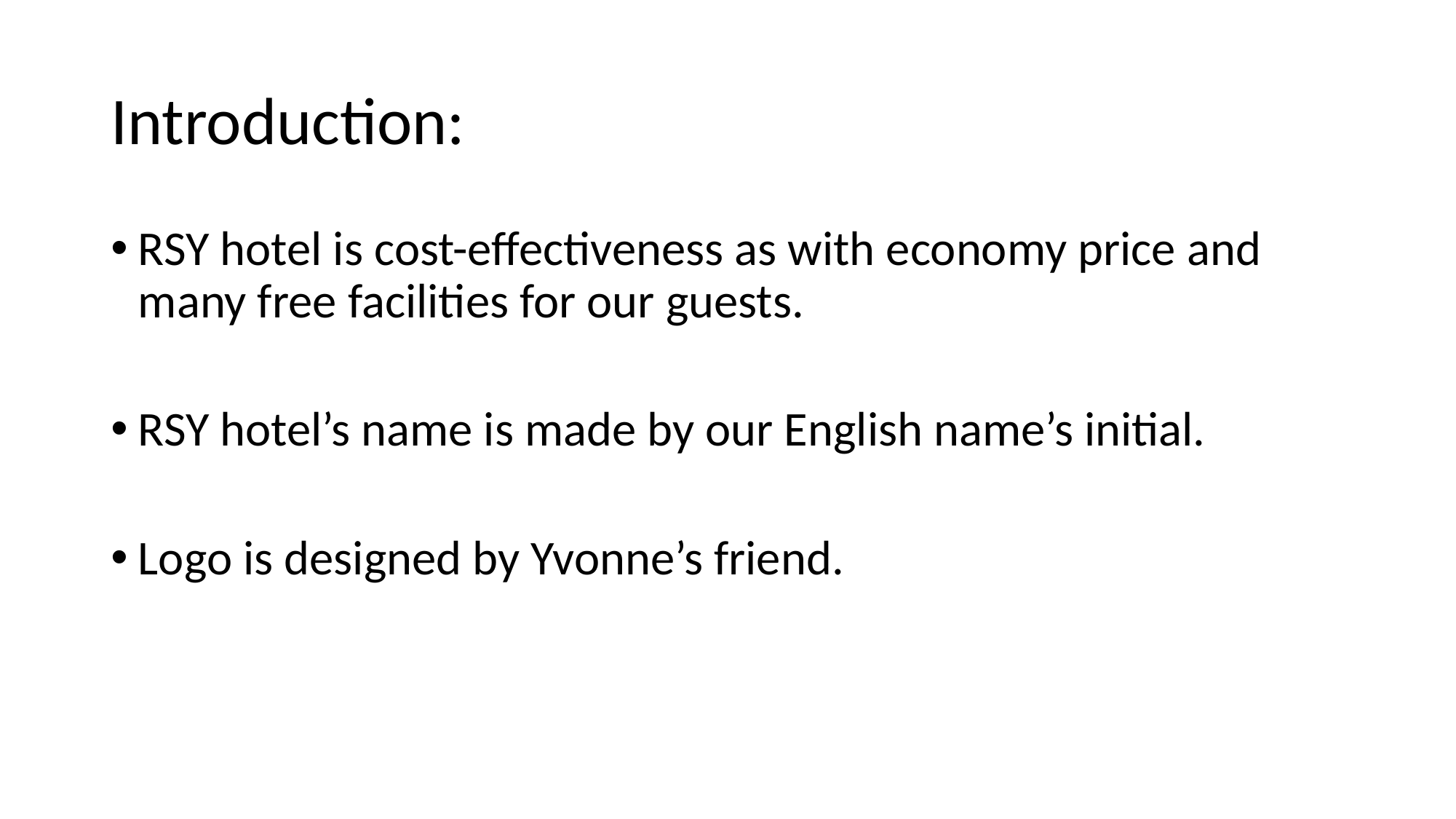

# Introduction:
RSY hotel is cost-effectiveness as with economy price and many free facilities for our guests.

RSY hotel’s name is made by our English name’s initial.

Logo is designed by Yvonne’s friend.